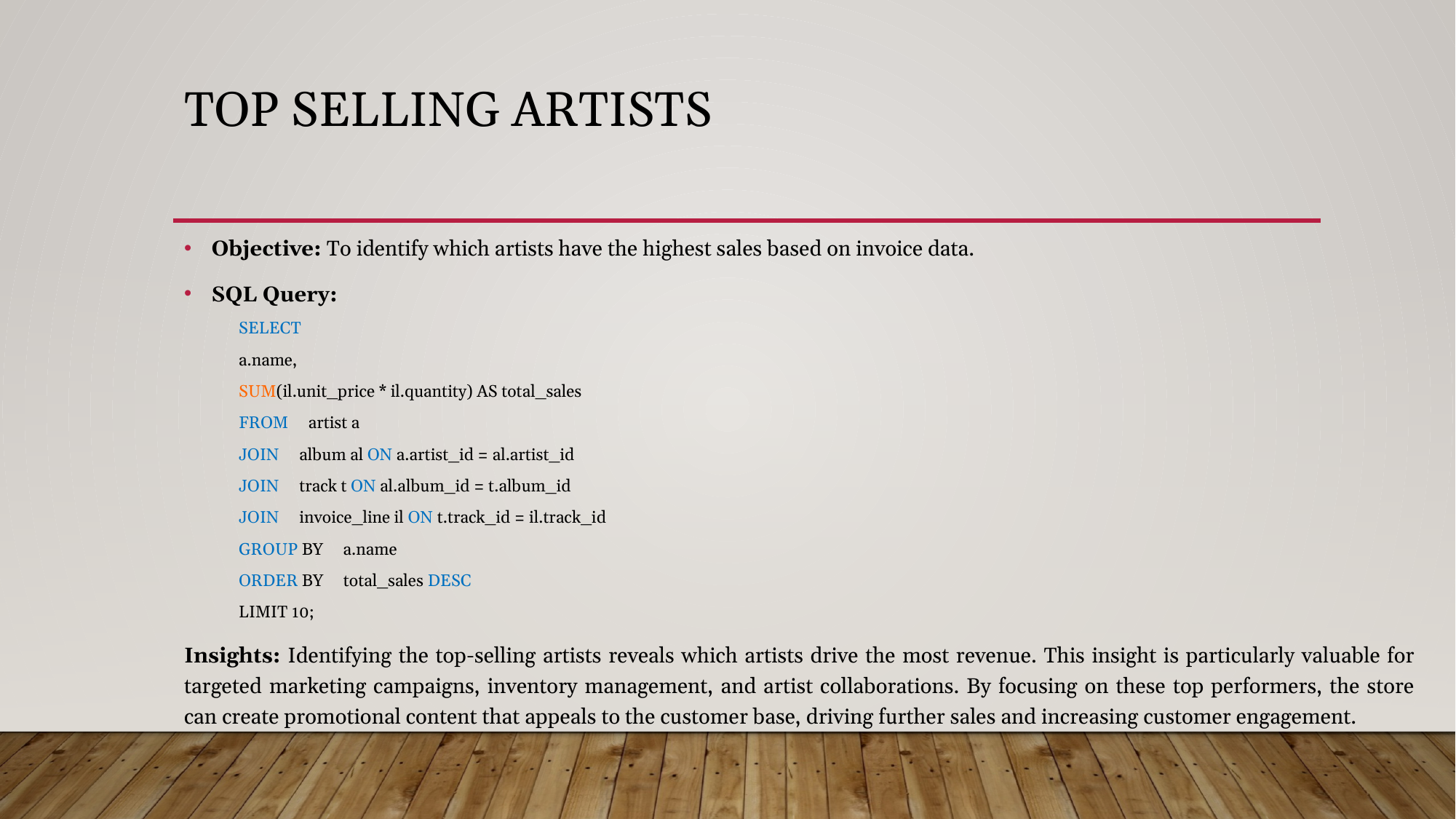

# Top selling artists
Objective: To identify which artists have the highest sales based on invoice data.
SQL Query:
SELECT
a.name,
SUM(il.unit_price * il.quantity) AS total_sales
FROM     artist a
JOIN     album al ON a.artist_id = al.artist_id
JOIN     track t ON al.album_id = t.album_id
JOIN     invoice_line il ON t.track_id = il.track_id
GROUP BY     a.name
ORDER BY     total_sales DESC
LIMIT 10;
Insights: Identifying the top-selling artists reveals which artists drive the most revenue. This insight is particularly valuable for targeted marketing campaigns, inventory management, and artist collaborations. By focusing on these top performers, the store can create promotional content that appeals to the customer base, driving further sales and increasing customer engagement.